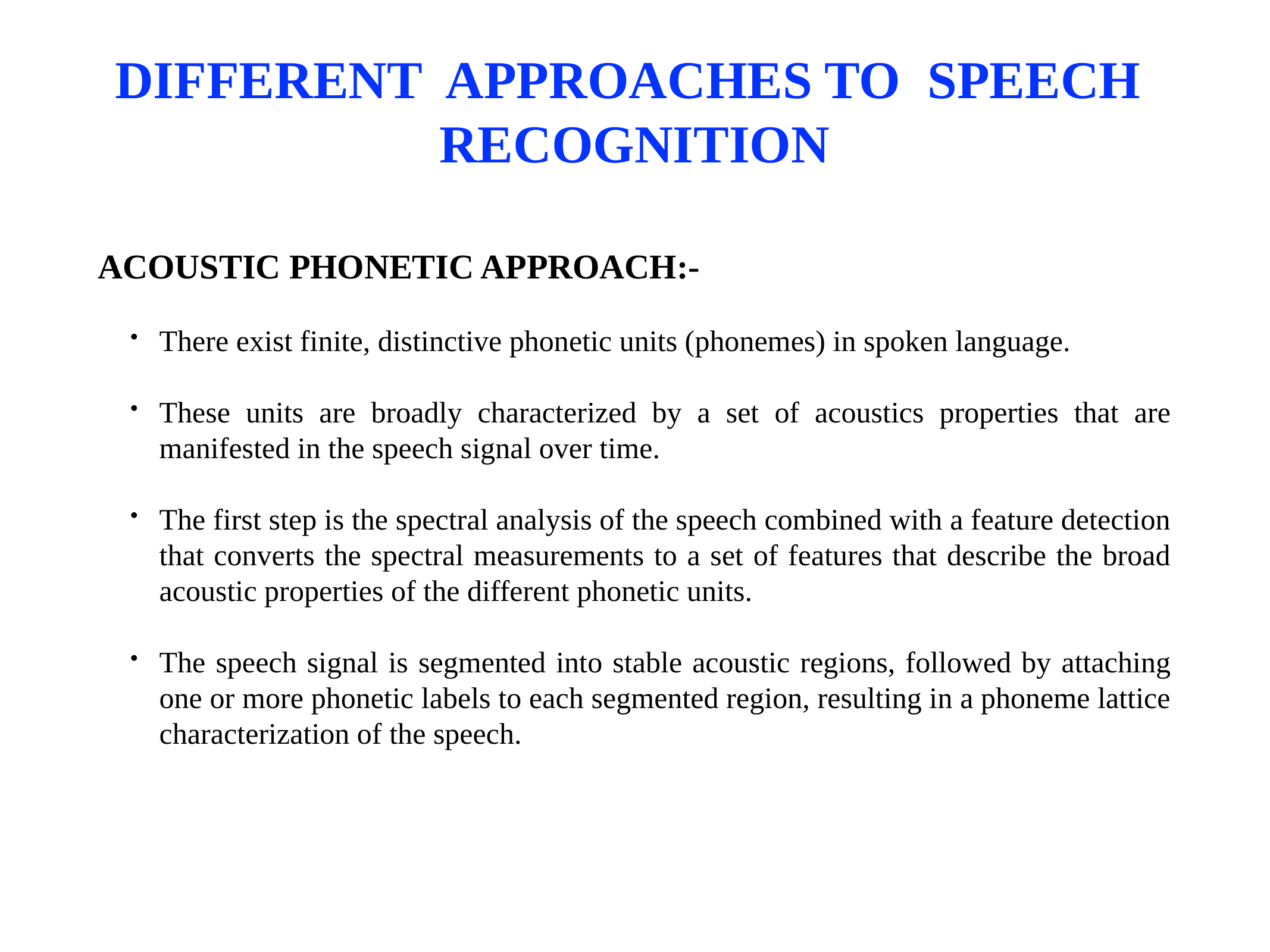

# DIFFERENT  APPROACHES TO  SPEECH  RECOGNITION
ACOUSTIC PHONETIC APPROACH:-

There exist finite, distinctive phonetic units (phonemes) in spoken language.

These units are broadly characterized by a set of acoustics properties that are manifested in the speech signal over time.

The first step is the spectral analysis of the speech combined with a feature detection that converts the spectral measurements to a set of features that describe the broad acoustic properties of the different phonetic units.

The speech signal is segmented into stable acoustic regions, followed by attaching one or more phonetic labels to each segmented region, resulting in a phoneme lattice characterization of the speech.